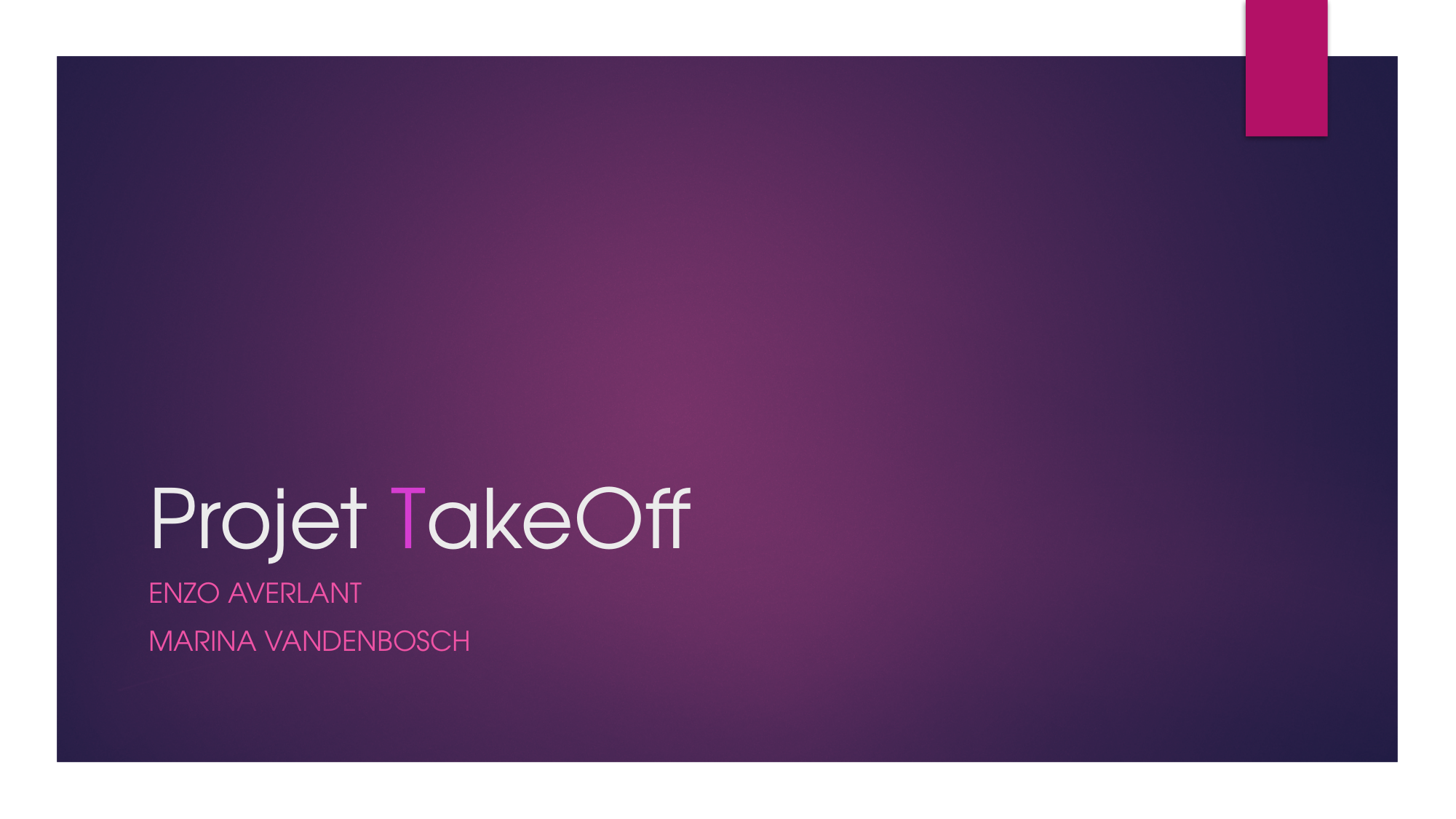

# Projet TakeOff
Enzo averlant
Marina vandenbosch